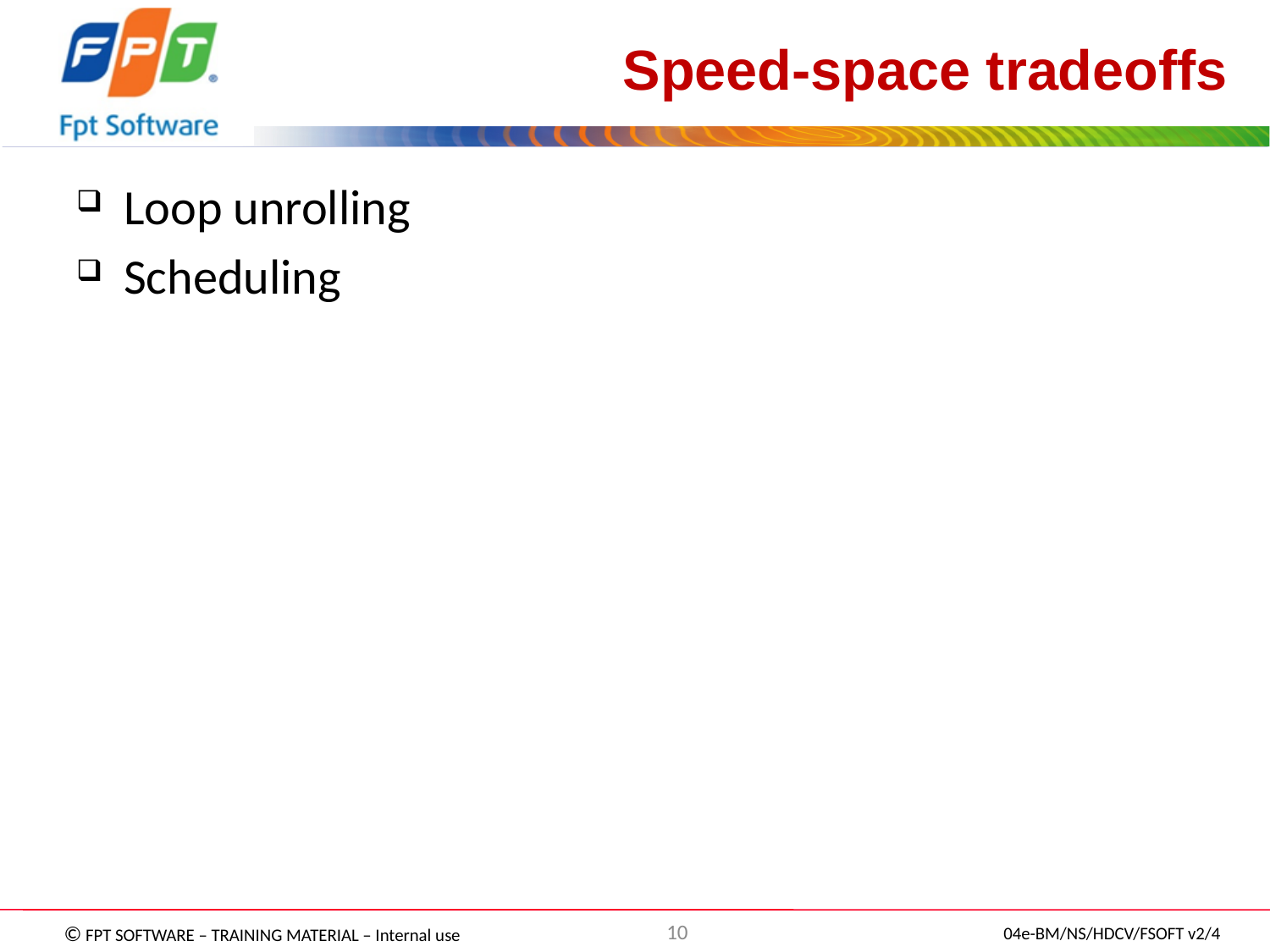

# Speed-space tradeoffs
Loop unrolling
Scheduling

10